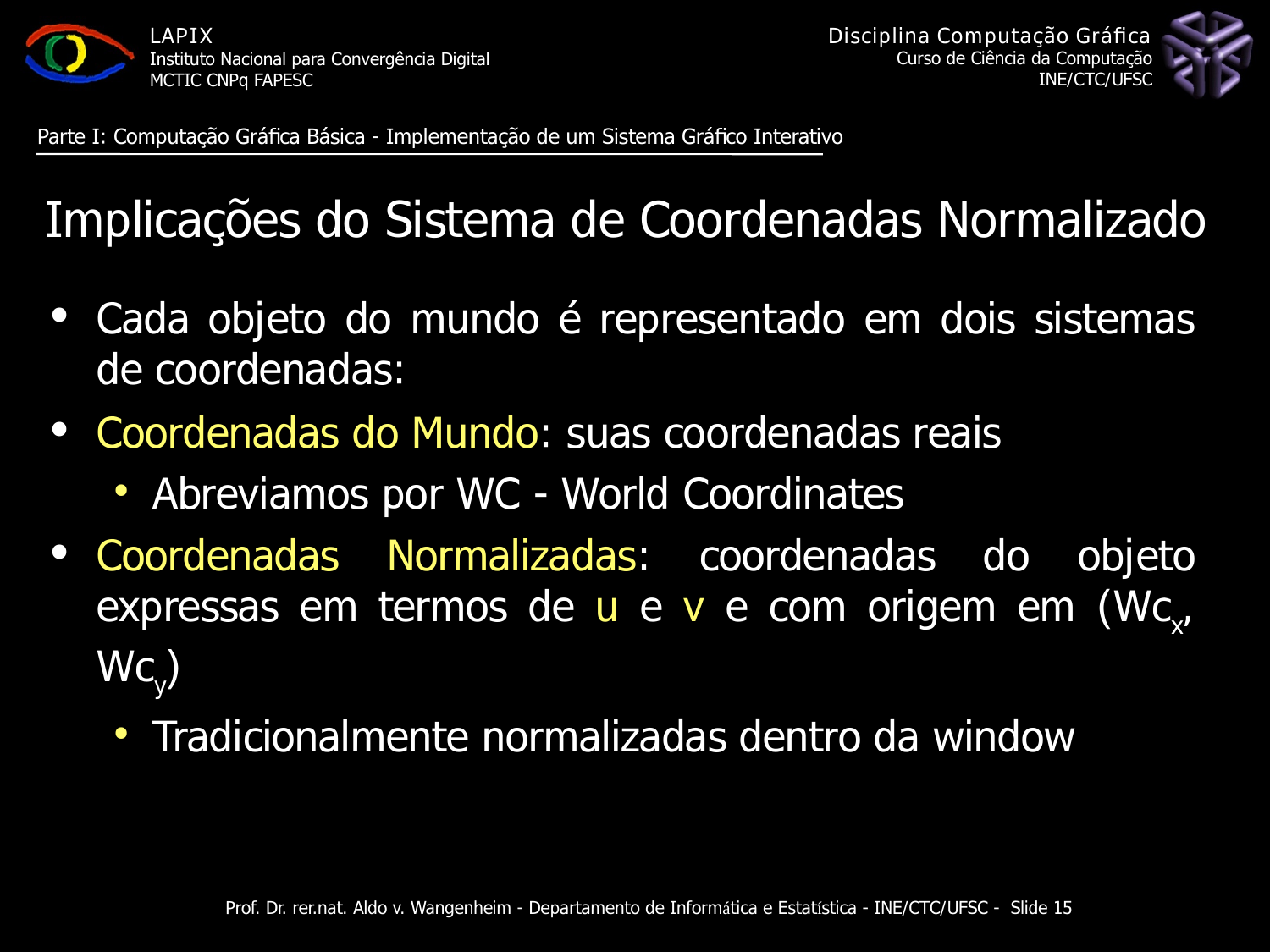

Implicações do Sistema de Coordenadas Normalizado
Cada objeto do mundo é representado em dois sistemas de coordenadas:
Coordenadas do Mundo: suas coordenadas reais
Abreviamos por WC - World Coordinates
Coordenadas Normalizadas: coordenadas do objeto expressas em termos de u e v e com origem em (Wcx, Wcy)
Tradicionalmente normalizadas dentro da window